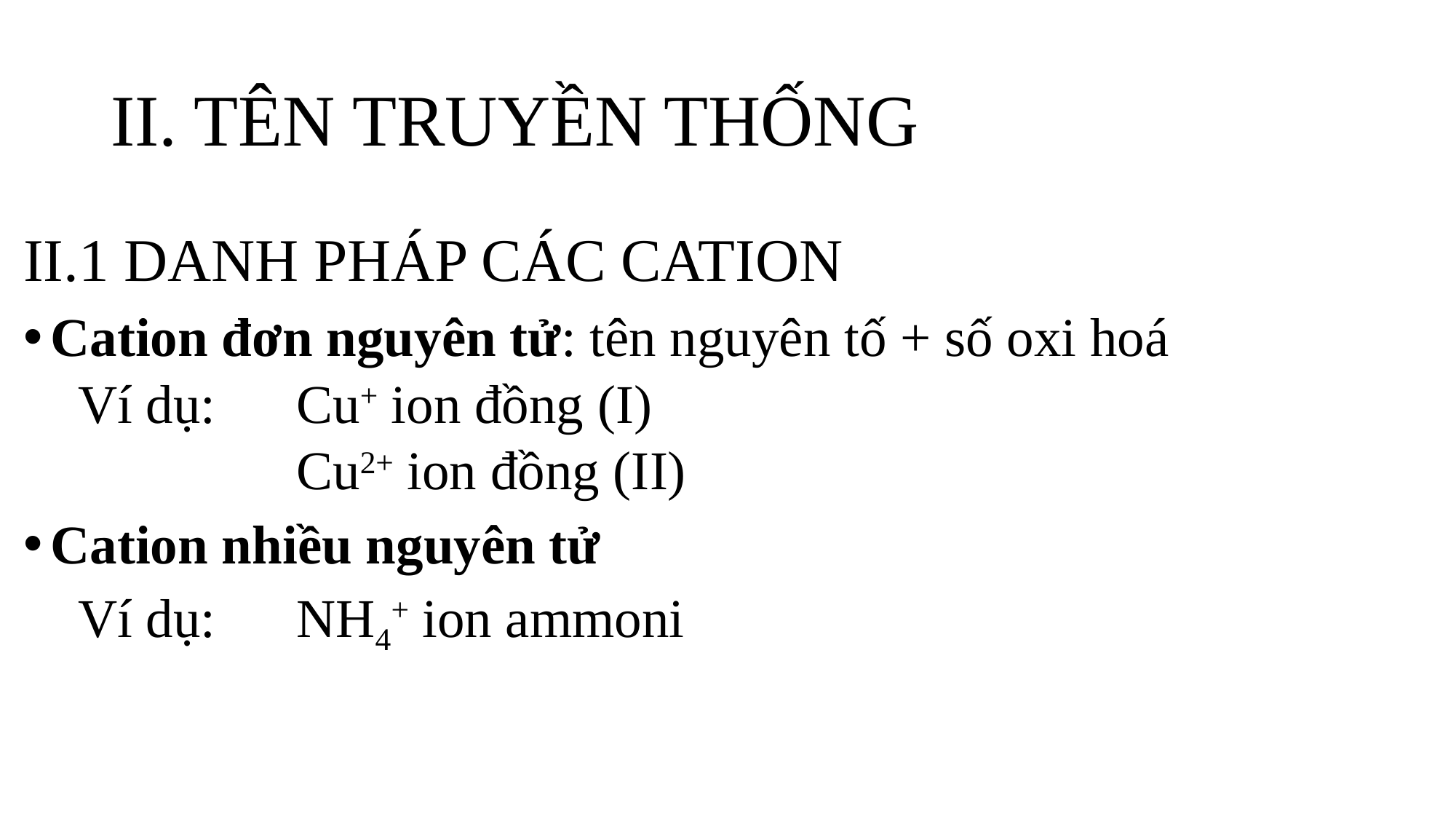

# II. TÊN TRUYỀN THỐNG
II.1 DANH PHÁP CÁC CATION
Cation đơn nguyên tử: tên nguyên tố + số oxi hoá
Ví dụ: 	Cu+ ion đồng (I)
		Cu2+ ion đồng (II)
Cation nhiều nguyên tử
Ví dụ:	NH4+ ion ammoni